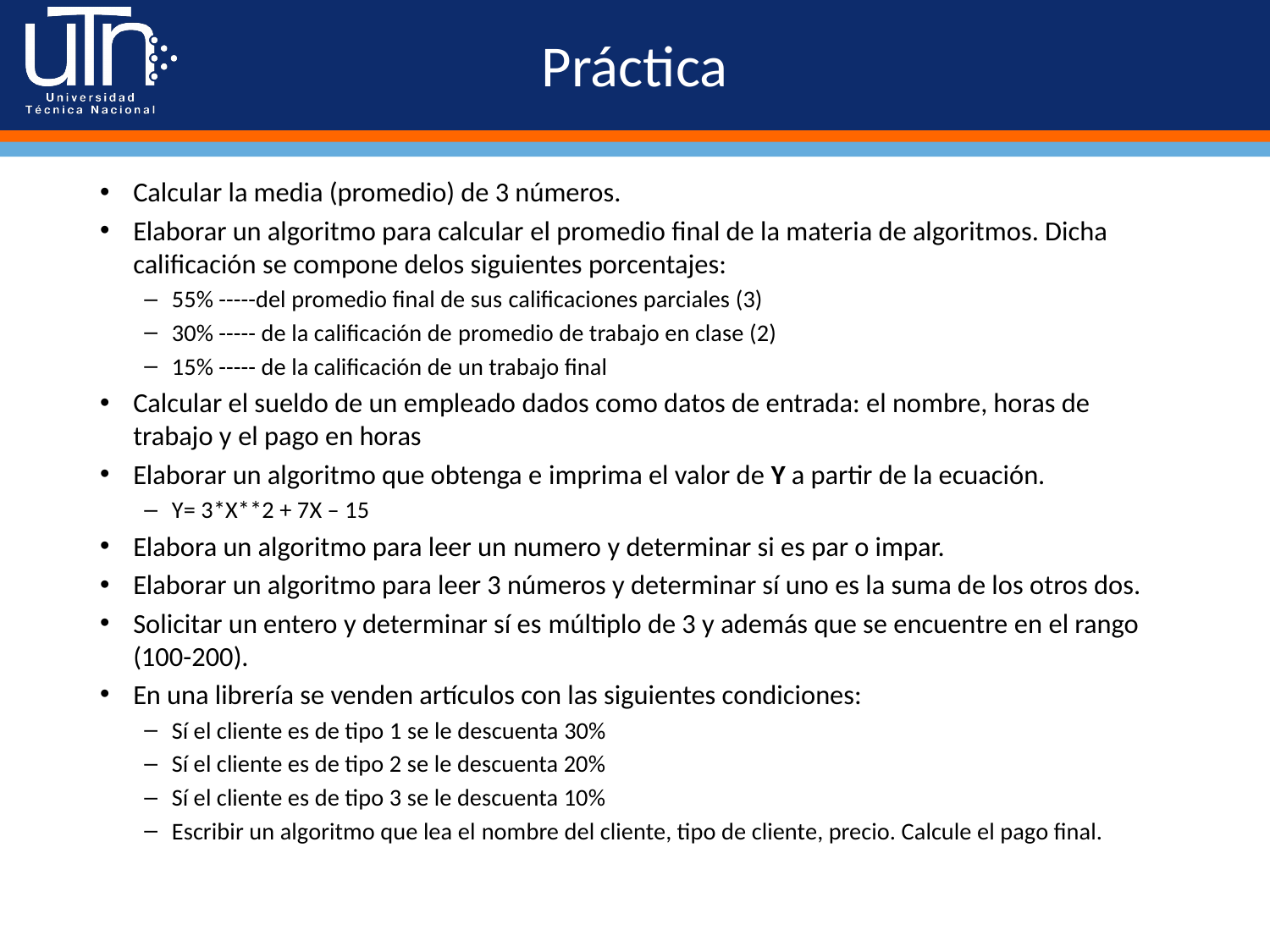

# Práctica
Calcular la media (promedio) de 3 números.
Elaborar un algoritmo para calcular el promedio final de la materia de algoritmos. Dicha calificación se compone delos siguientes porcentajes:
55% -----del promedio final de sus calificaciones parciales (3)
30% ----- de la calificación de promedio de trabajo en clase (2)
15% ----- de la calificación de un trabajo final
Calcular el sueldo de un empleado dados como datos de entrada: el nombre, horas de trabajo y el pago en horas
Elaborar un algoritmo que obtenga e imprima el valor de Y a partir de la ecuación.
Y= 3*X**2 + 7X – 15
Elabora un algoritmo para leer un numero y determinar si es par o impar.
Elaborar un algoritmo para leer 3 números y determinar sí uno es la suma de los otros dos.
Solicitar un entero y determinar sí es múltiplo de 3 y además que se encuentre en el rango (100-200).
En una librería se venden artículos con las siguientes condiciones:
Sí el cliente es de tipo 1 se le descuenta 30%
Sí el cliente es de tipo 2 se le descuenta 20%
Sí el cliente es de tipo 3 se le descuenta 10%
Escribir un algoritmo que lea el nombre del cliente, tipo de cliente, precio. Calcule el pago final.